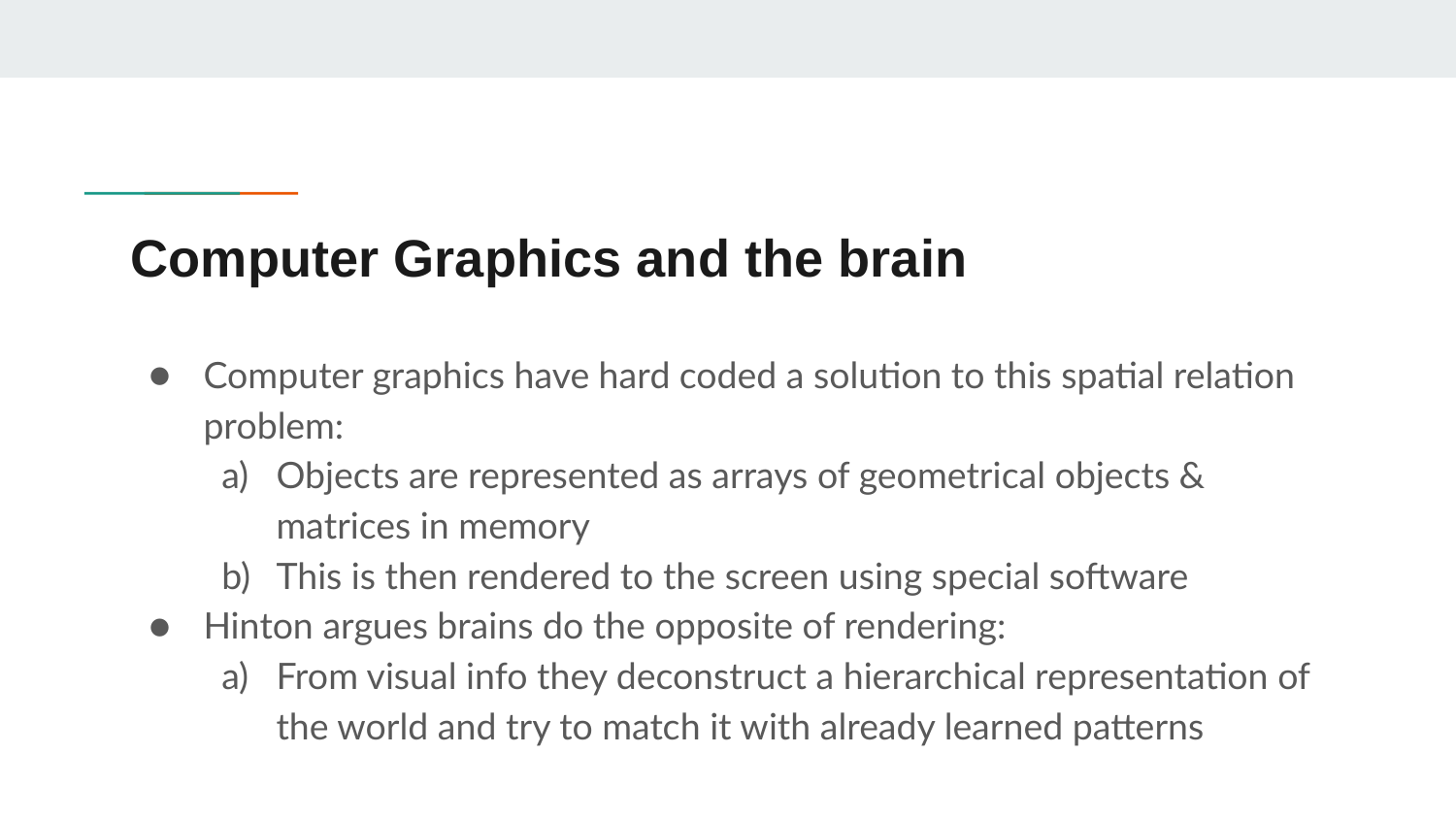

# Computer Graphics and the brain
Computer graphics have hard coded a solution to this spatial relation problem:
Objects are represented as arrays of geometrical objects & matrices in memory
This is then rendered to the screen using special software
Hinton argues brains do the opposite of rendering:
From visual info they deconstruct a hierarchical representation of the world and try to match it with already learned patterns